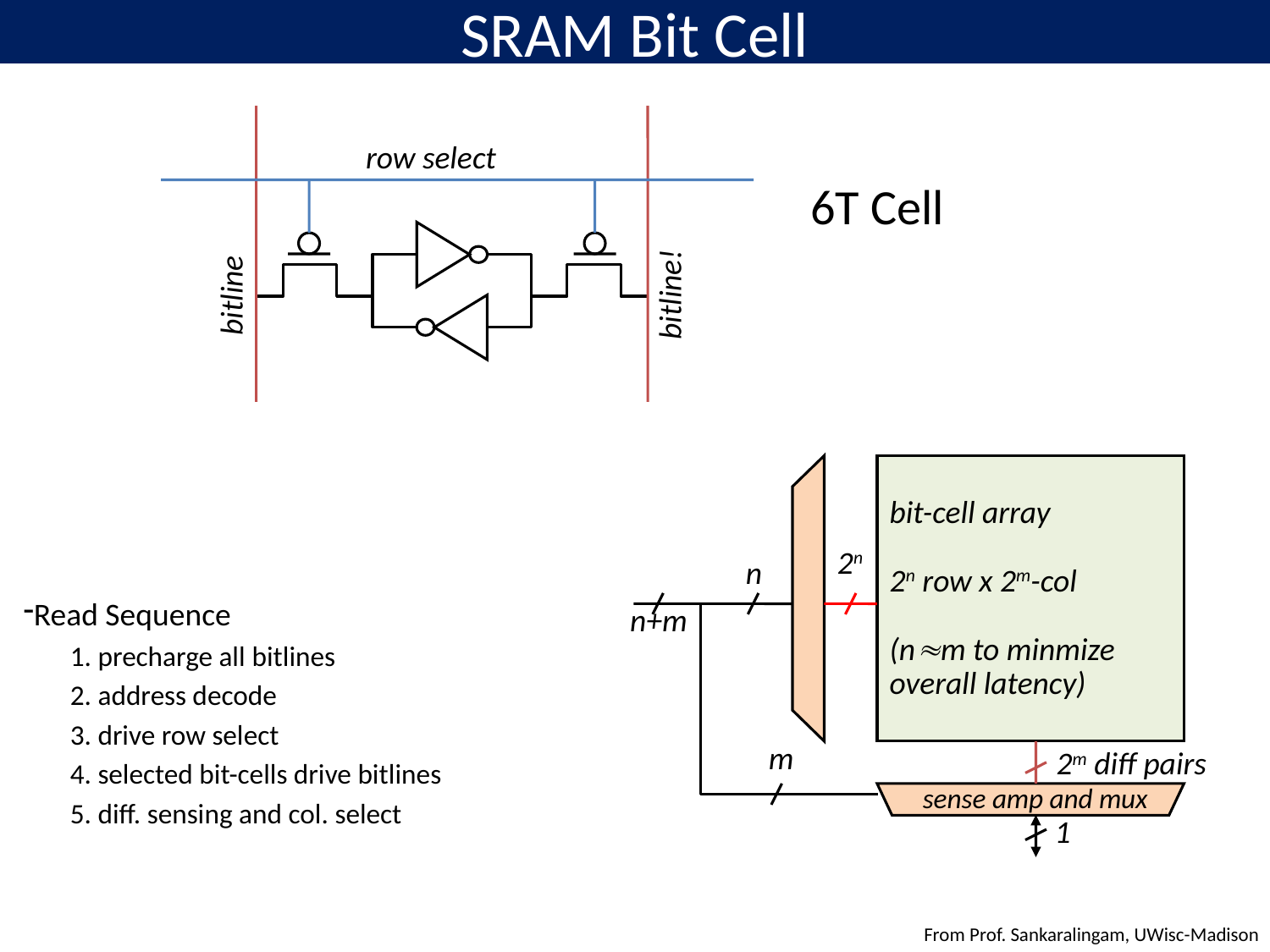

# SRAM Bit Cell

row select
6T Cell

bitline!
bitline
bit-cell array

2n row x 2m-col

(n≈m to minmize
overall latency)
2n
n

Read Sequence
1. precharge all bitlines
2. address decode
3. drive row select
4. selected bit-cells drive bitlines
5. diff. sensing and col. select

n+m

m

2m diff pairs

sense amp and mux
1

From Prof. Sankaralingam, UWisc-Madison